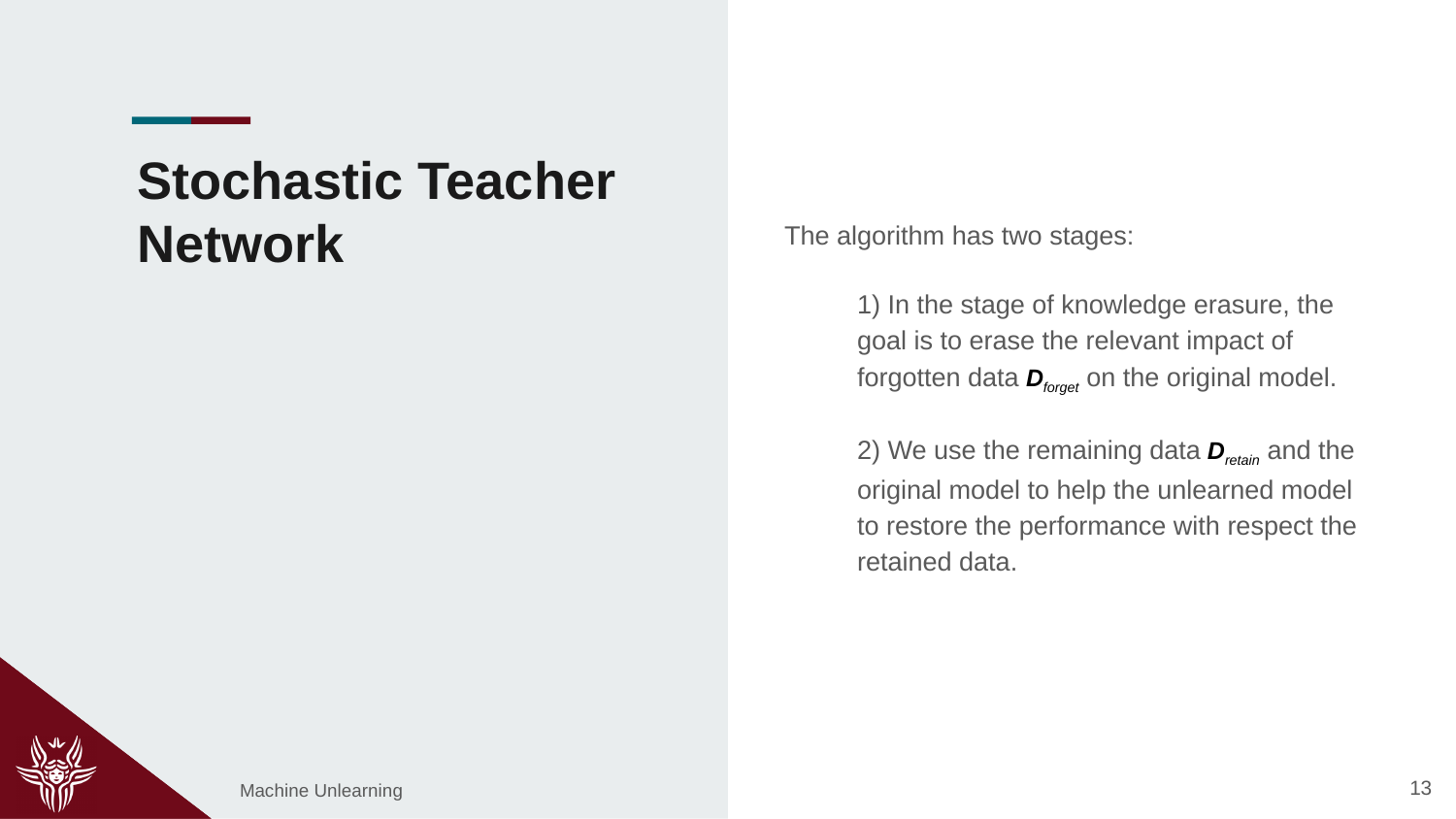

# Stochastic Teacher
Network
The algorithm has two stages:
1) In the stage of knowledge erasure, the goal is to erase the relevant impact of forgotten data Dforget on the original model.
2) We use the remaining data Dretain and the original model to help the unlearned model to restore the performance with respect the retained data.

13
Machine Unlearning